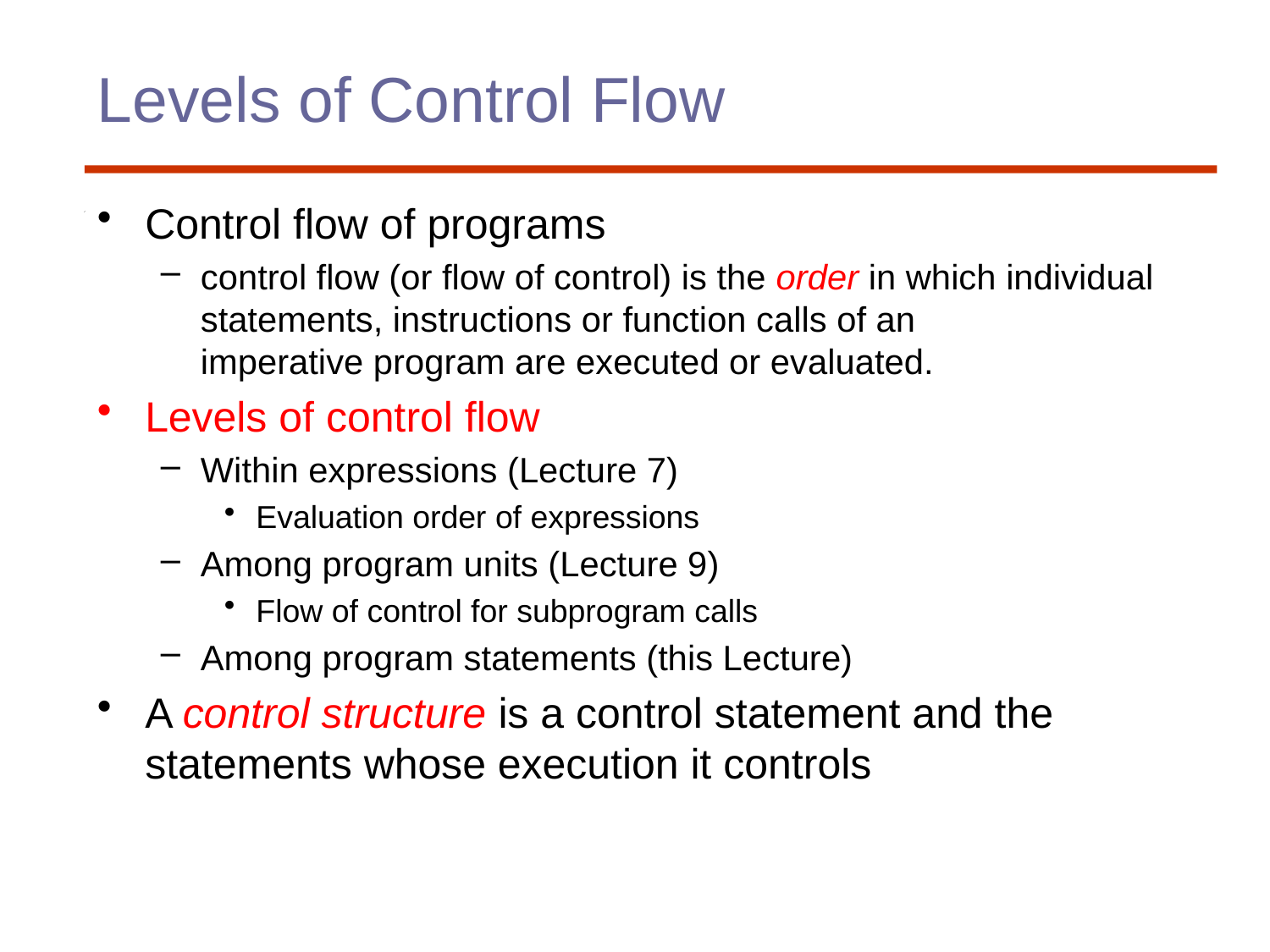

# Levels of Control Flow
Control flow of programs
control flow (or flow of control) is the order in which individual statements, instructions or function calls of an imperative program are executed or evaluated.
Levels of control flow
Within expressions (Lecture 7)
Evaluation order of expressions
Among program units (Lecture 9)
Flow of control for subprogram calls
Among program statements (this Lecture)
A control structure is a control statement and the statements whose execution it controls